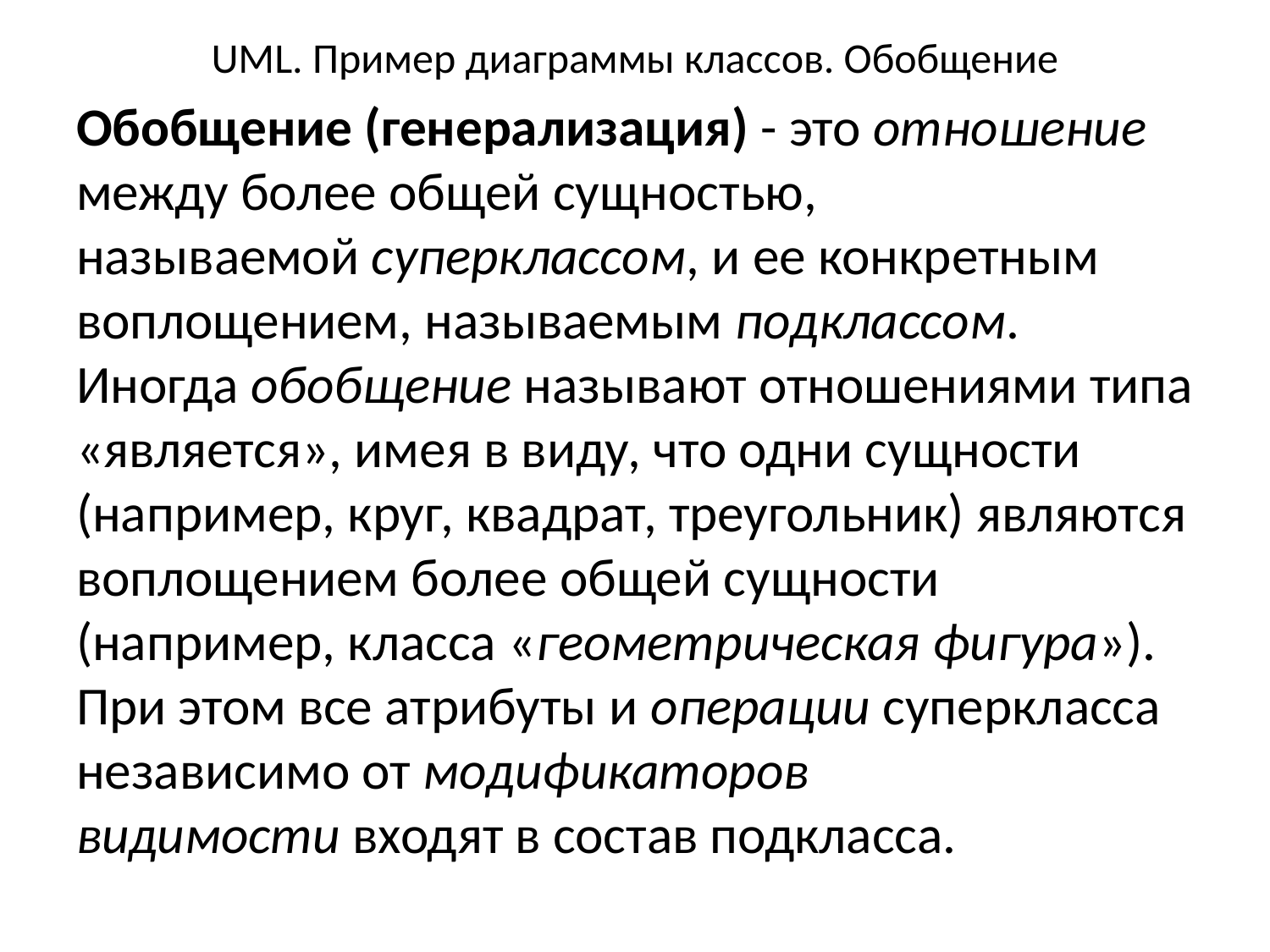

# UML. Пример диаграммы классов. Обобщение
Обобщение (генерализация) - это отношение между более общей сущностью, называемой суперклассом, и ее конкретным воплощением, называемым подклассом. Иногда обобщение называют отношениями типа «является», имея в виду, что одни сущности (например, круг, квадрат, треугольник) являются воплощением более общей сущности (например, класса «геометрическая фигура»). При этом все атрибуты и операции суперкласса независимо от модификаторов видимости входят в состав подкласса.